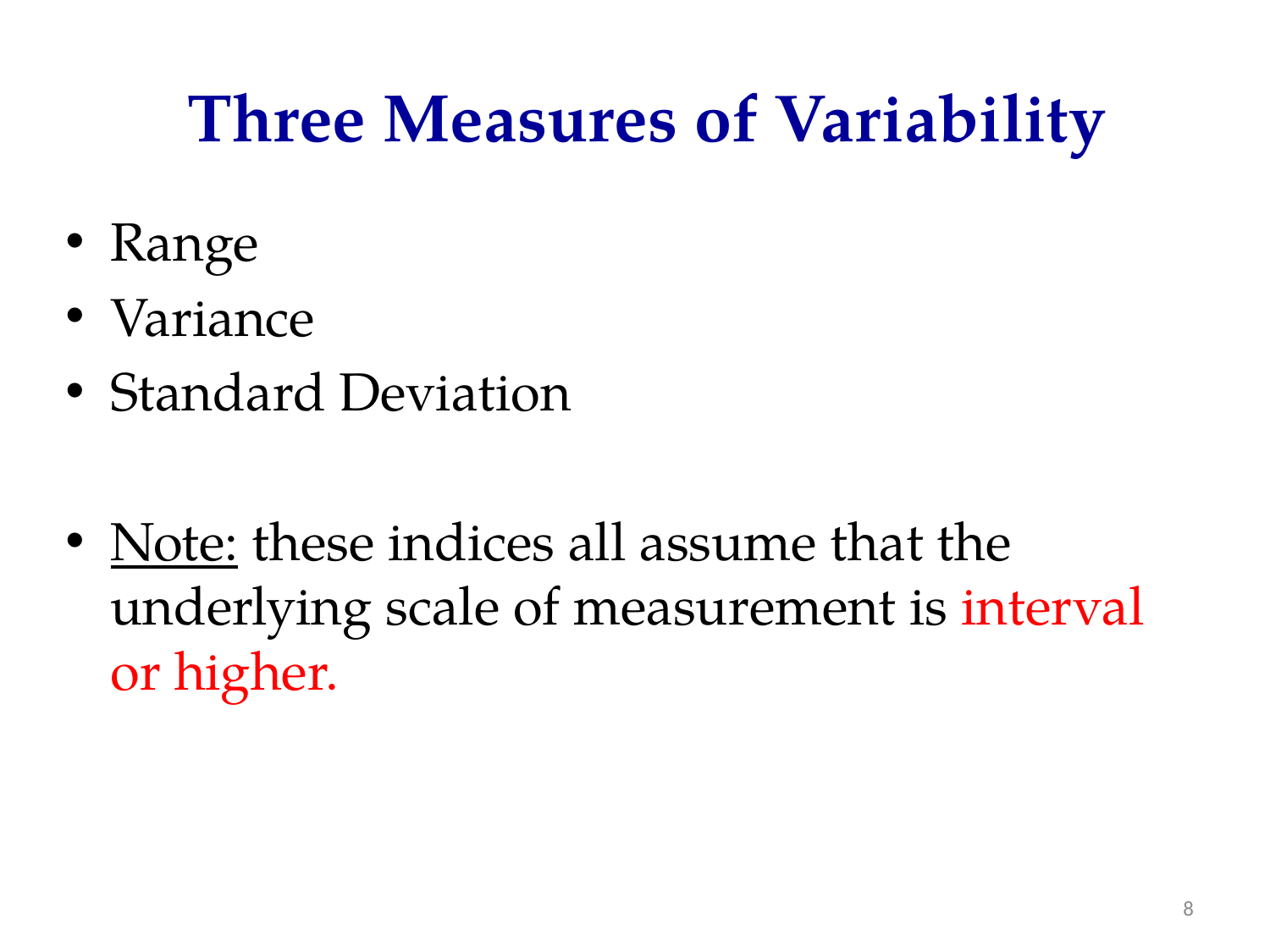

Three Measures of Variability
Range
Variance
Standard Deviation

Note: these indices all assume that the underlying scale of measurement is interval or higher.

8